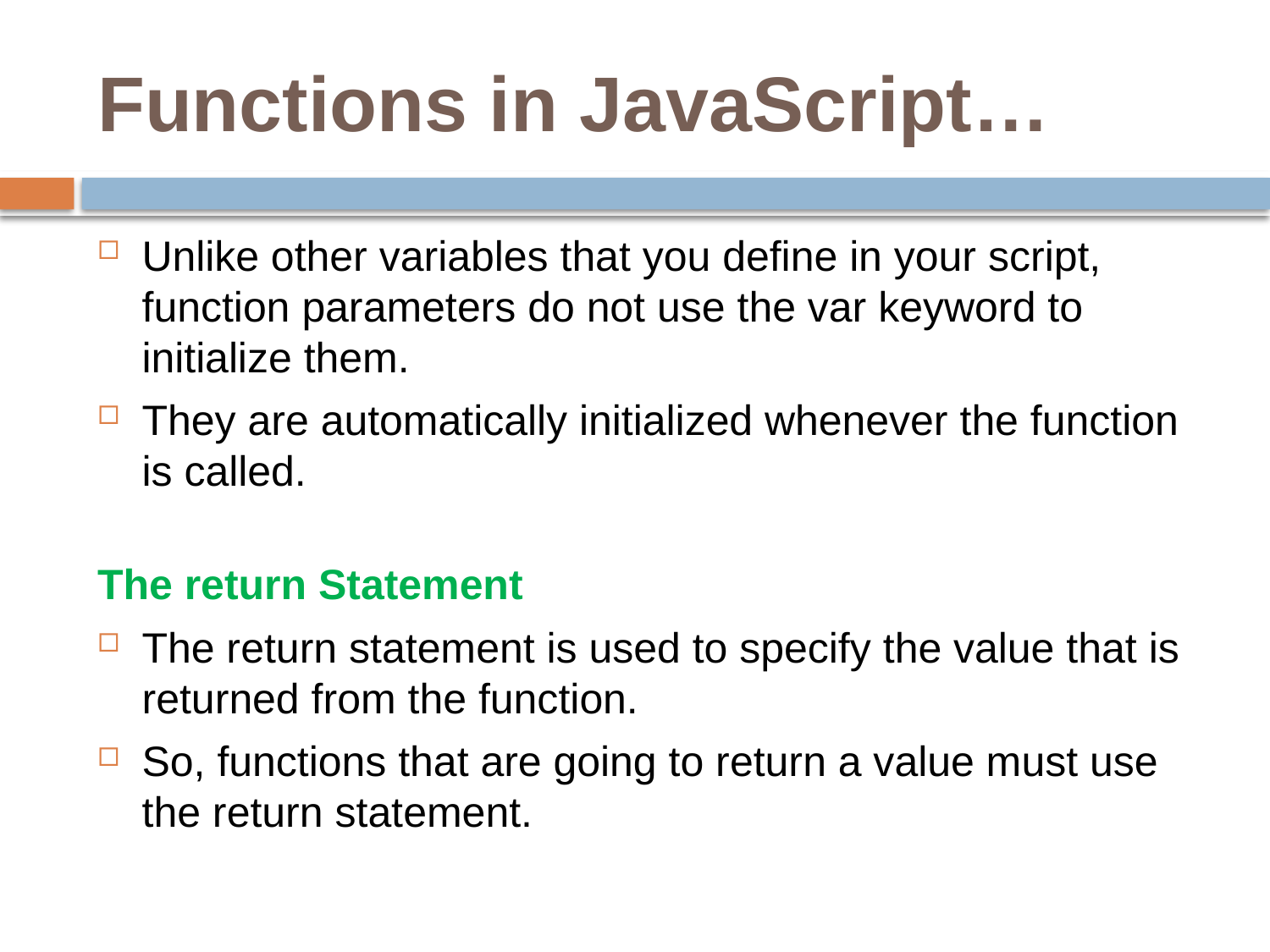

# Functions in JavaScript…
Unlike other variables that you define in your script, function parameters do not use the var keyword to initialize them.
They are automatically initialized whenever the function is called.

The return Statement
The return statement is used to specify the value that is returned from the function.
So, functions that are going to return a value must use the return statement.